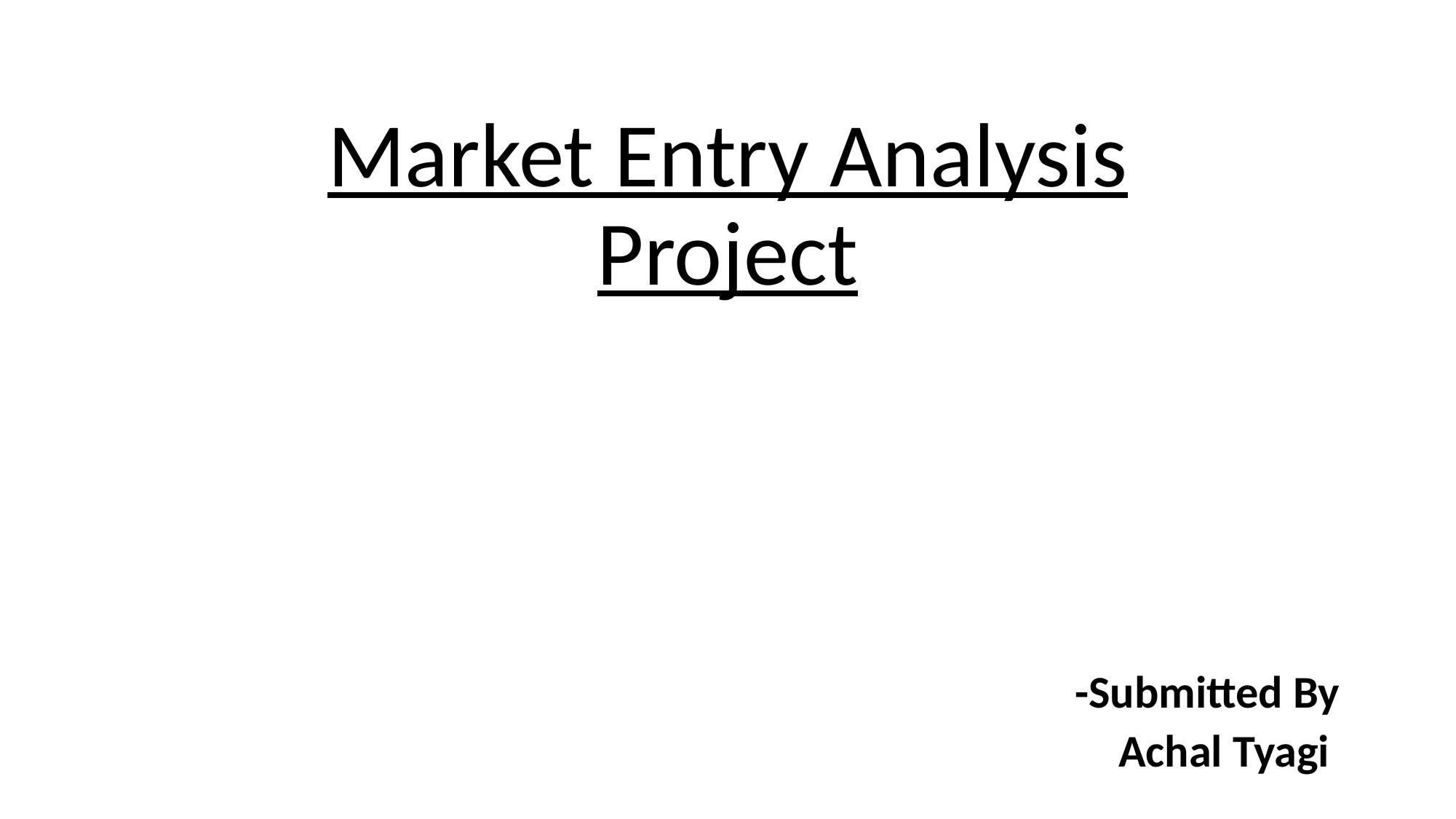

# Market Entry Analysis Project

-Submitted By
Achal Tyagi